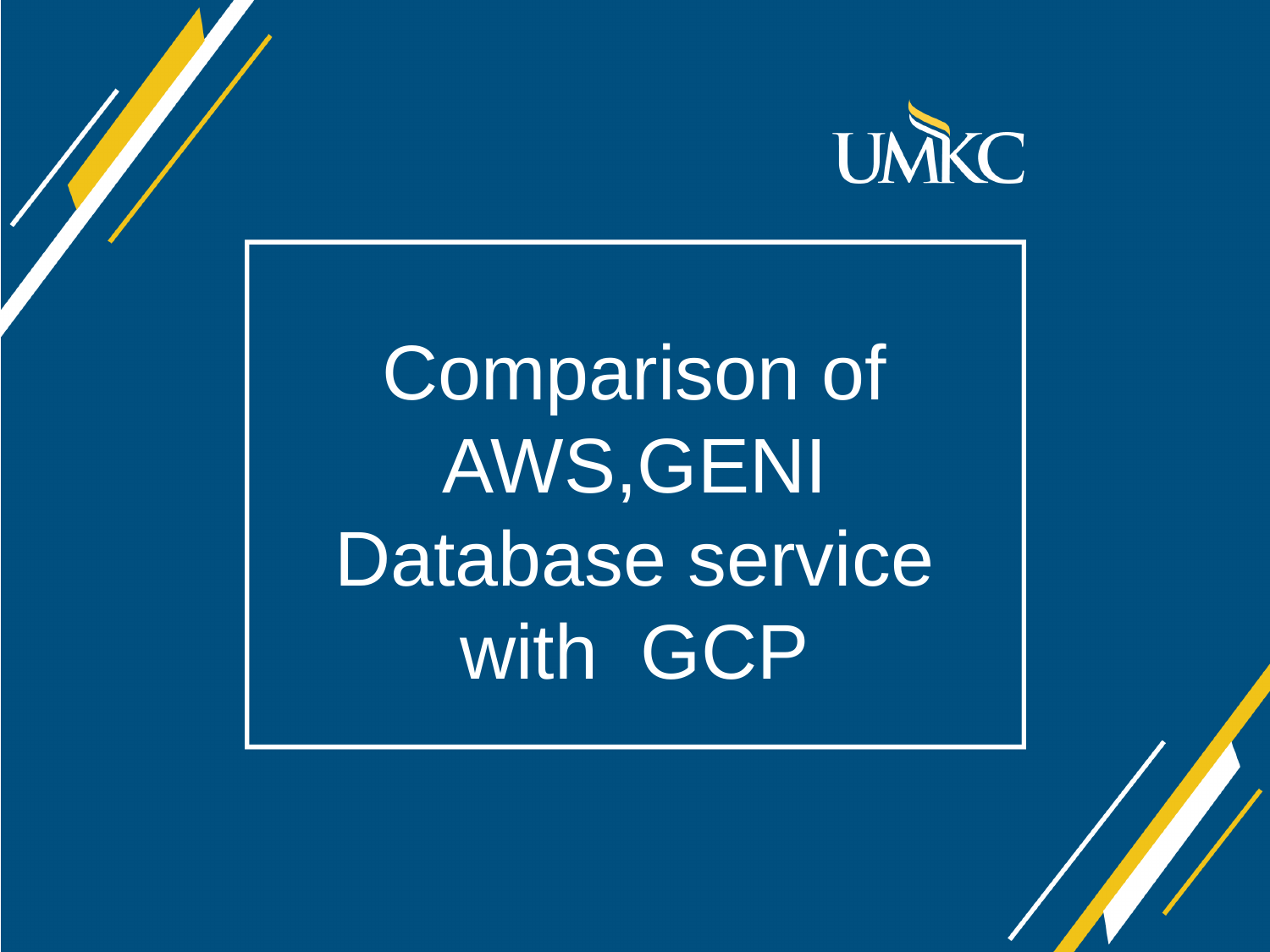

# Comparison of AWS,GENI Database service with  GCP